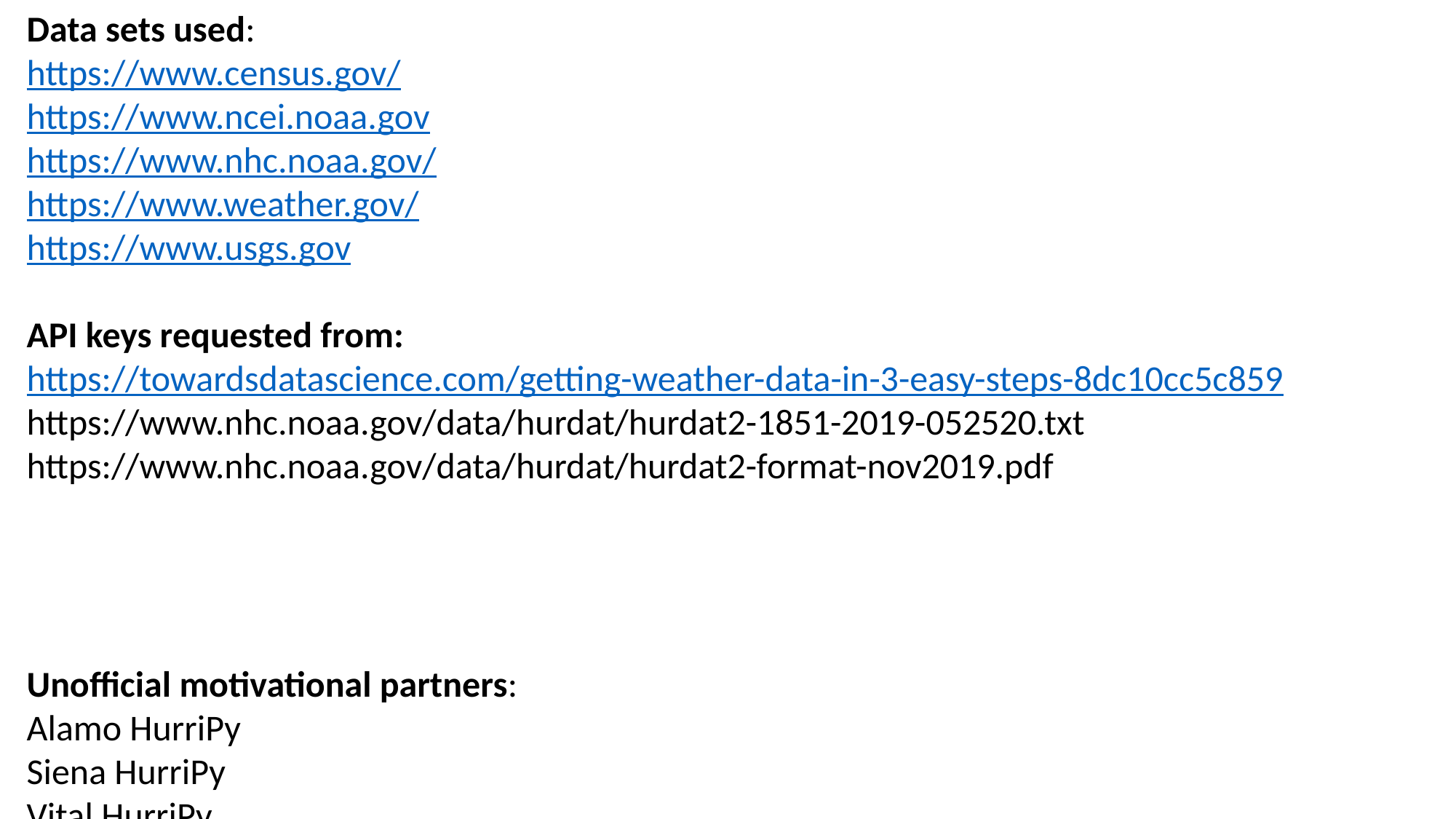

Data sets used:
https://www.census.gov/
https://www.ncei.noaa.gov
https://www.nhc.noaa.gov/
https://www.weather.gov/
https://www.usgs.gov

API keys requested from:
https://towardsdatascience.com/getting-weather-data-in-3-easy-steps-8dc10cc5c859
https://www.nhc.noaa.gov/data/hurdat/hurdat2-1851-2019-052520.txt
https://www.nhc.noaa.gov/data/hurdat/hurdat2-format-nov2019.pdf

Unofficial motivational partners:
Alamo HurriPy
Siena HurriPy
Vital HurriPy